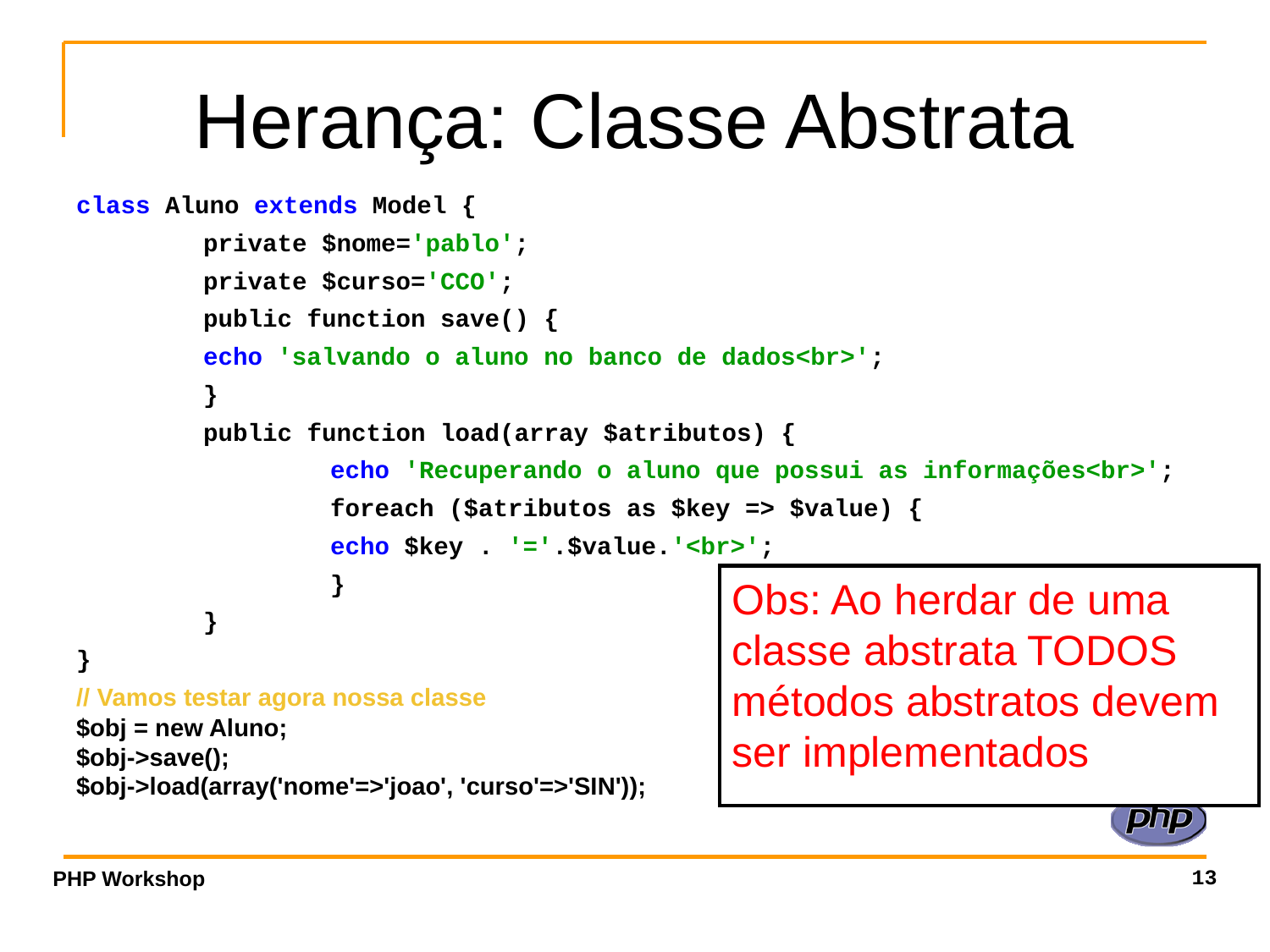

# Herança: Classe Abstrata
class Aluno extends Model {
	private $nome='pablo';
	private $curso='CCO';
	public function save() {
    	echo 'salvando o aluno no banco de dados<br>';
    	}
	public function load(array $atributos) {
    		echo 'Recuperando o aluno que possui as informações<br>';
    		foreach ($atributos as $key => $value) {
        		echo $key . '='.$value.'<br>';
    		}
	}
}
// Vamos testar agora nossa classe
$obj = new Aluno;
$obj->save();
$obj->load(array('nome'=>'joao', 'curso'=>'SIN'));

Obs: Ao herdar de uma classe abstrata TODOS métodos abstratos devem ser implementados